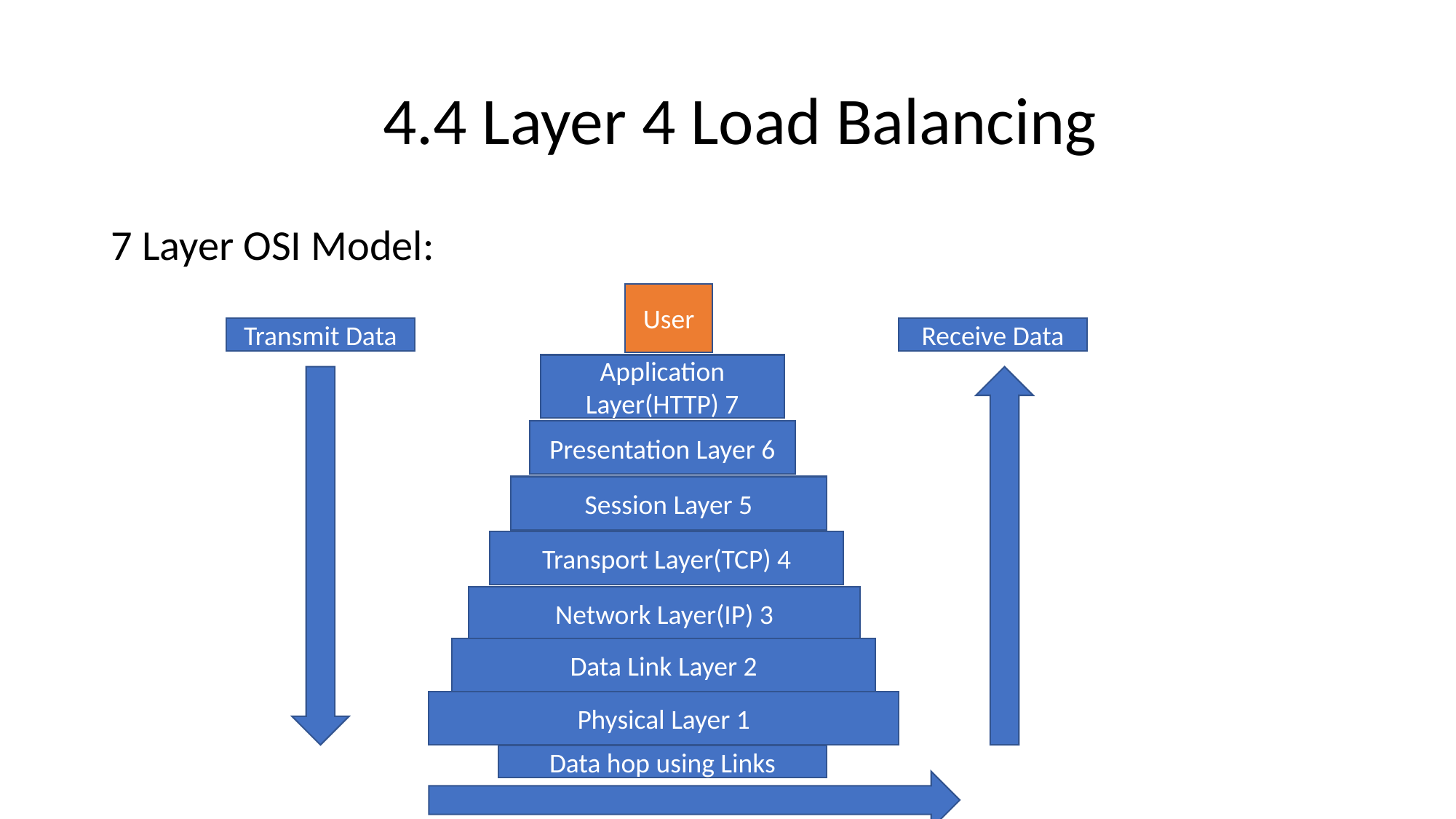

# 4.4 Layer 4 Load Balancing
7 Layer OSI Model:

User
Transmit Data
Receive Data
Application Layer(HTTP) 7

Presentation Layer 6
Session Layer 5
Transport Layer(TCP) 4

Network Layer(IP) 3
Data Link Layer 2
Physical Layer 1
Data hop using Links